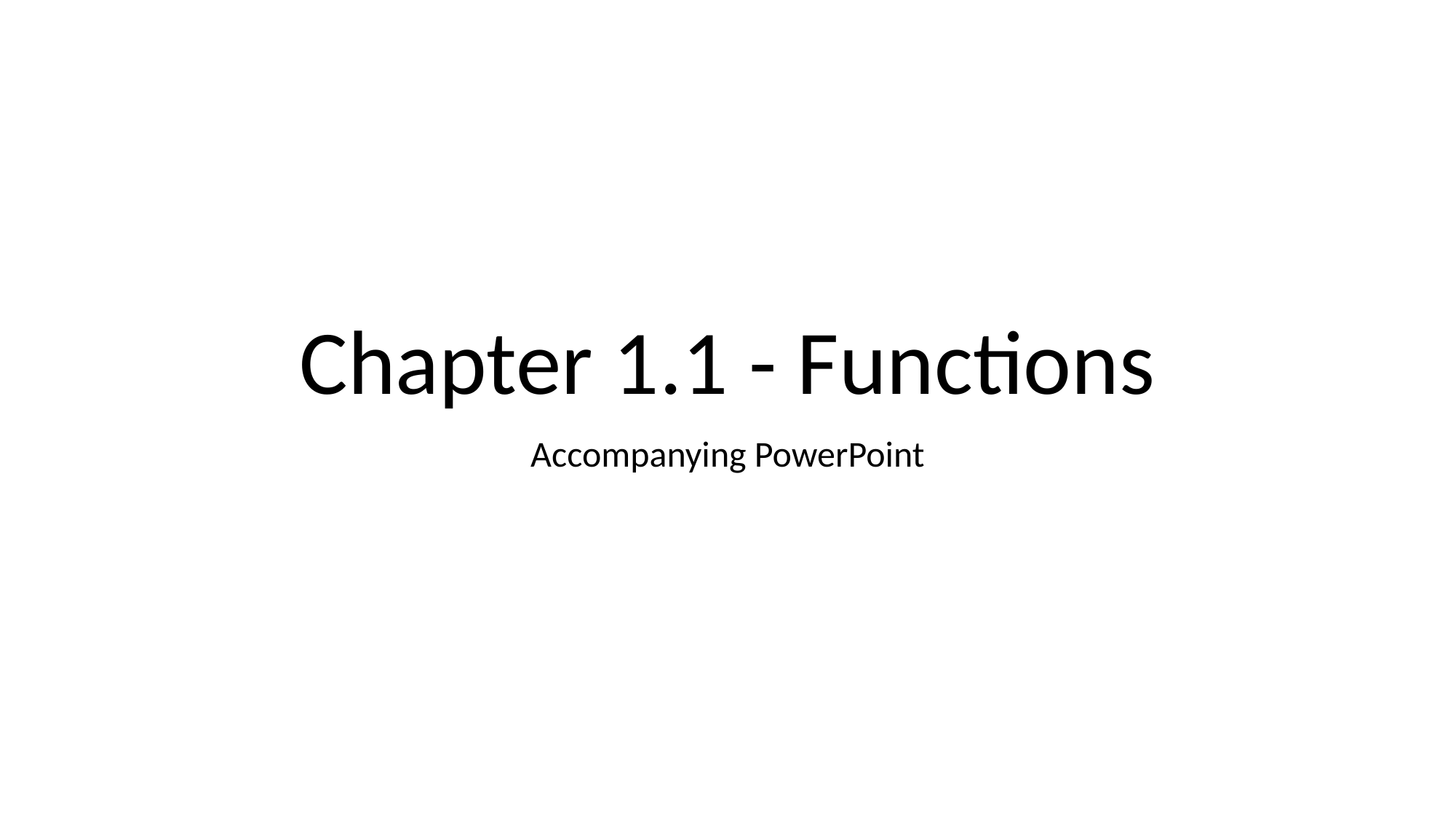

# Chapter 1.1 - Functions
Accompanying PowerPoint